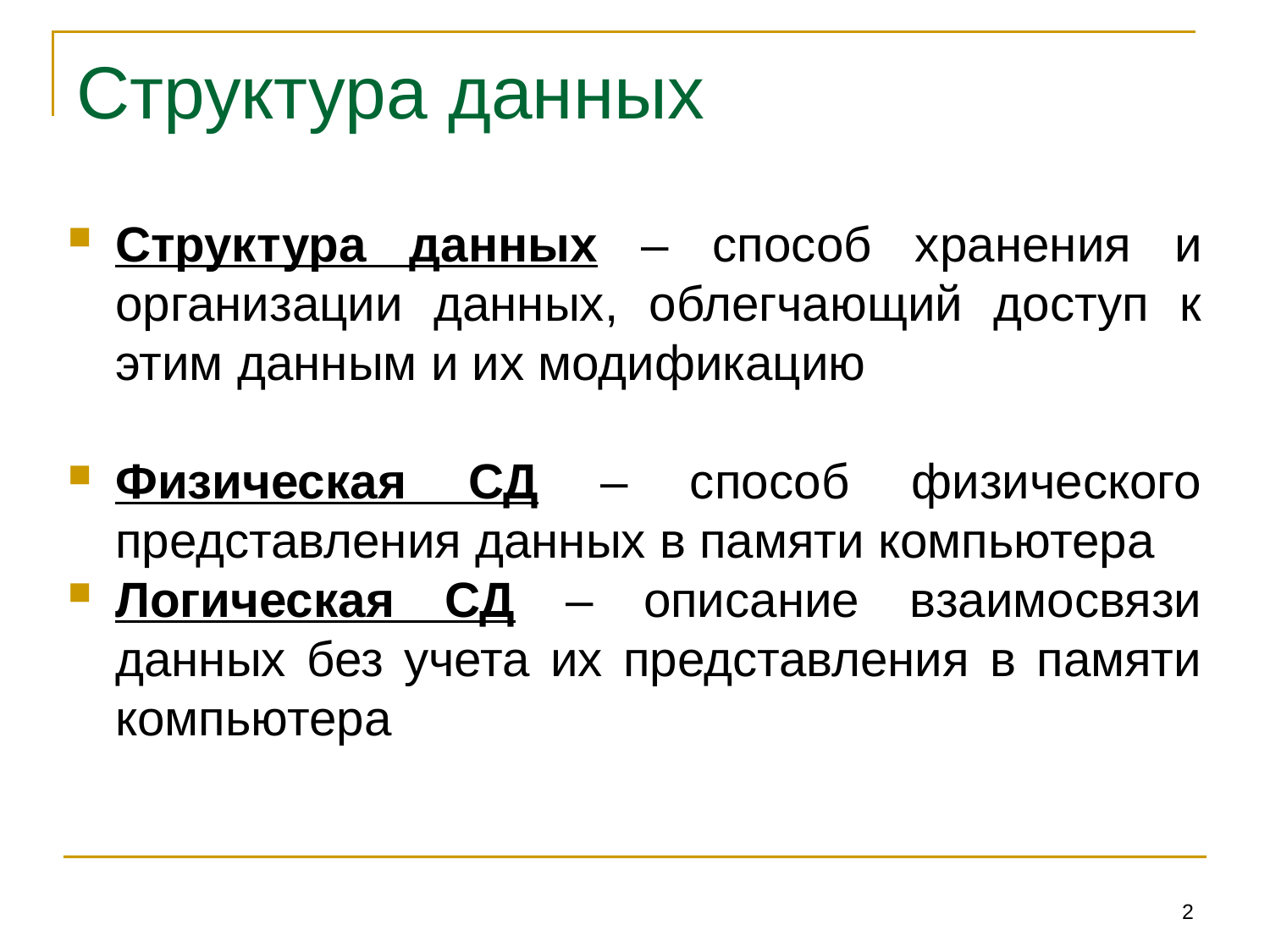

# Структура данных
Структура данных – способ хранения и организации данных, облегчающий доступ к этим данным и их модификацию

Физическая СД – способ физического представления данных в памяти компьютера
Логическая СД – описание взаимосвязи данных без учета их представления в памяти компьютера

2